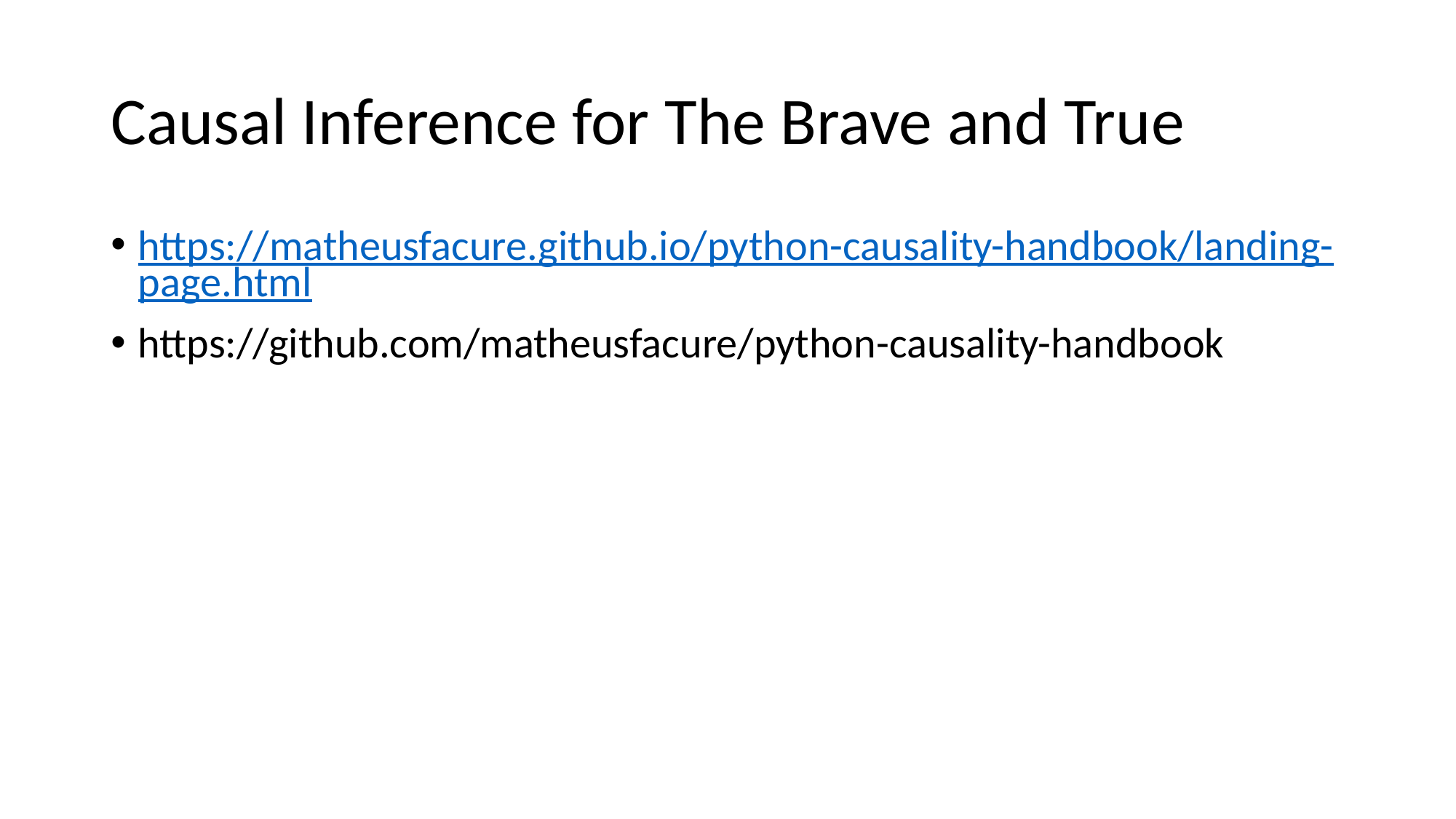

# Causal Inference for The Brave and True
https://matheusfacure.github.io/python-causality-handbook/landing-page.html
https://github.com/matheusfacure/python-causality-handbook